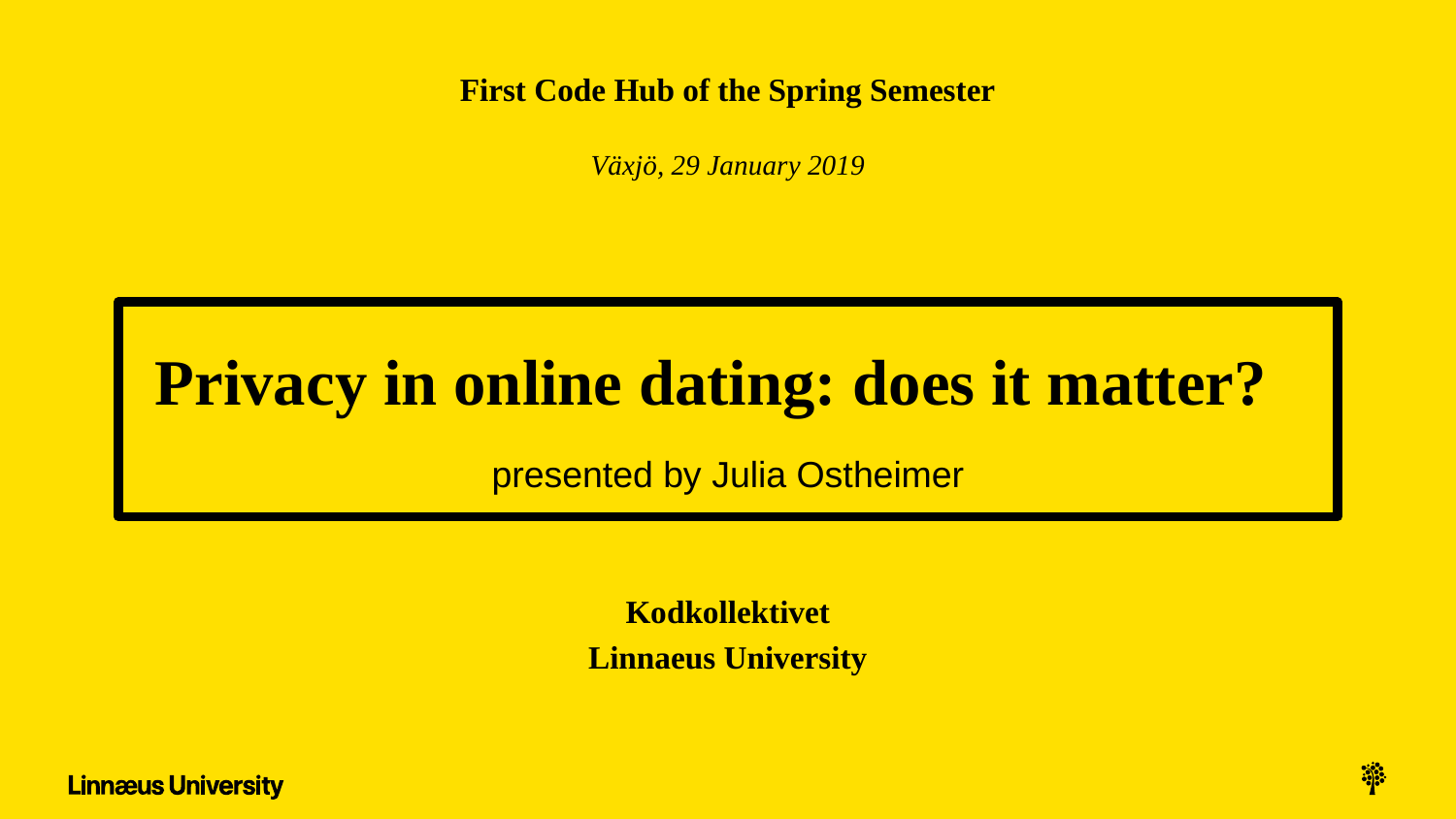

First Code Hub of the Spring Semester

Växjö, 29 January 2019

Privacy in online dating: does it matter?

presented by Julia Ostheimer

Kodkollektivet
Linnaeus University